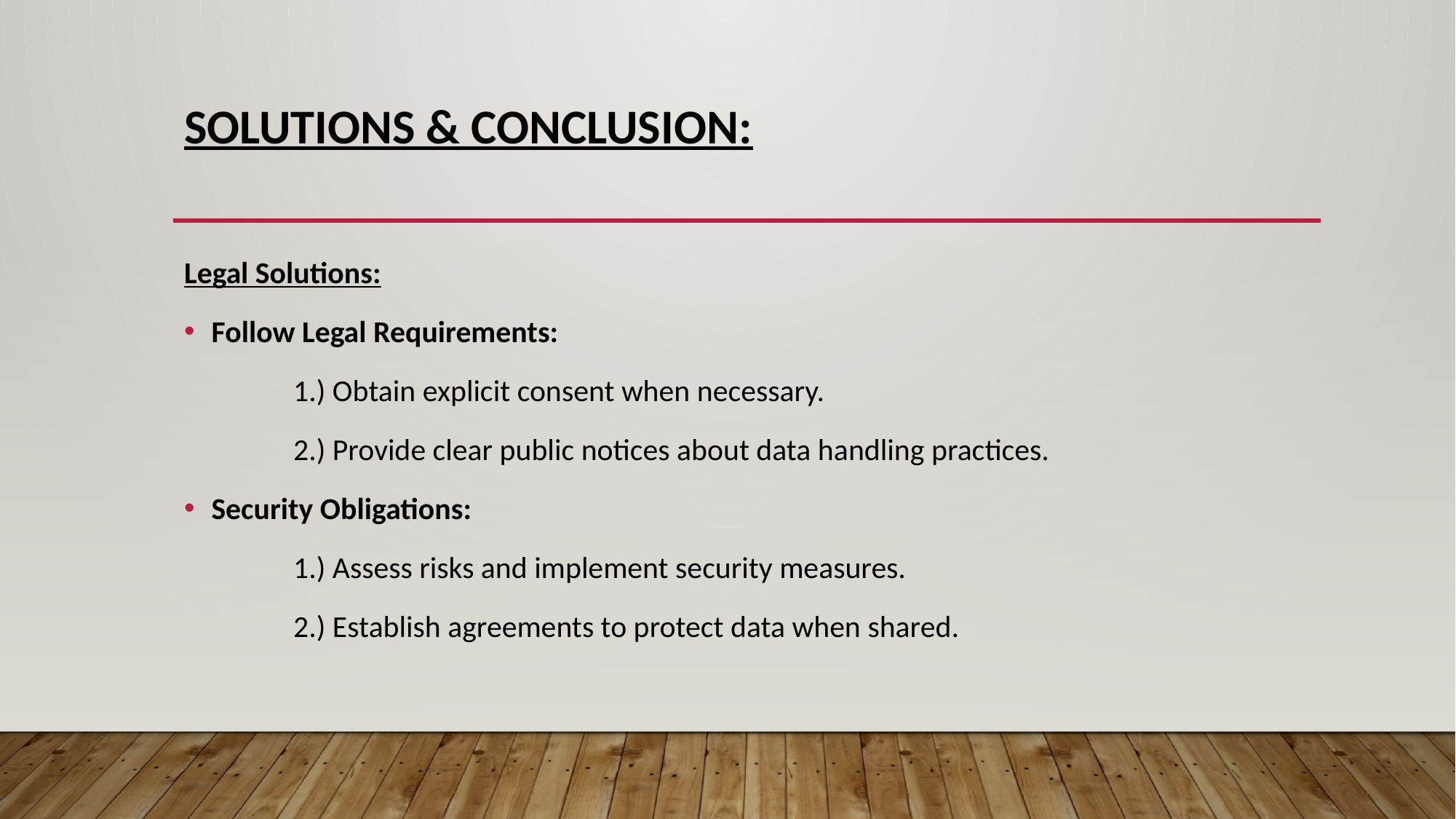

# Solutions & Conclusion:
Legal Solutions:
Follow Legal Requirements:
	1.) Obtain explicit consent when necessary.
	2.) Provide clear public notices about data handling practices.
Security Obligations:
	1.) Assess risks and implement security measures.
	2.) Establish agreements to protect data when shared.